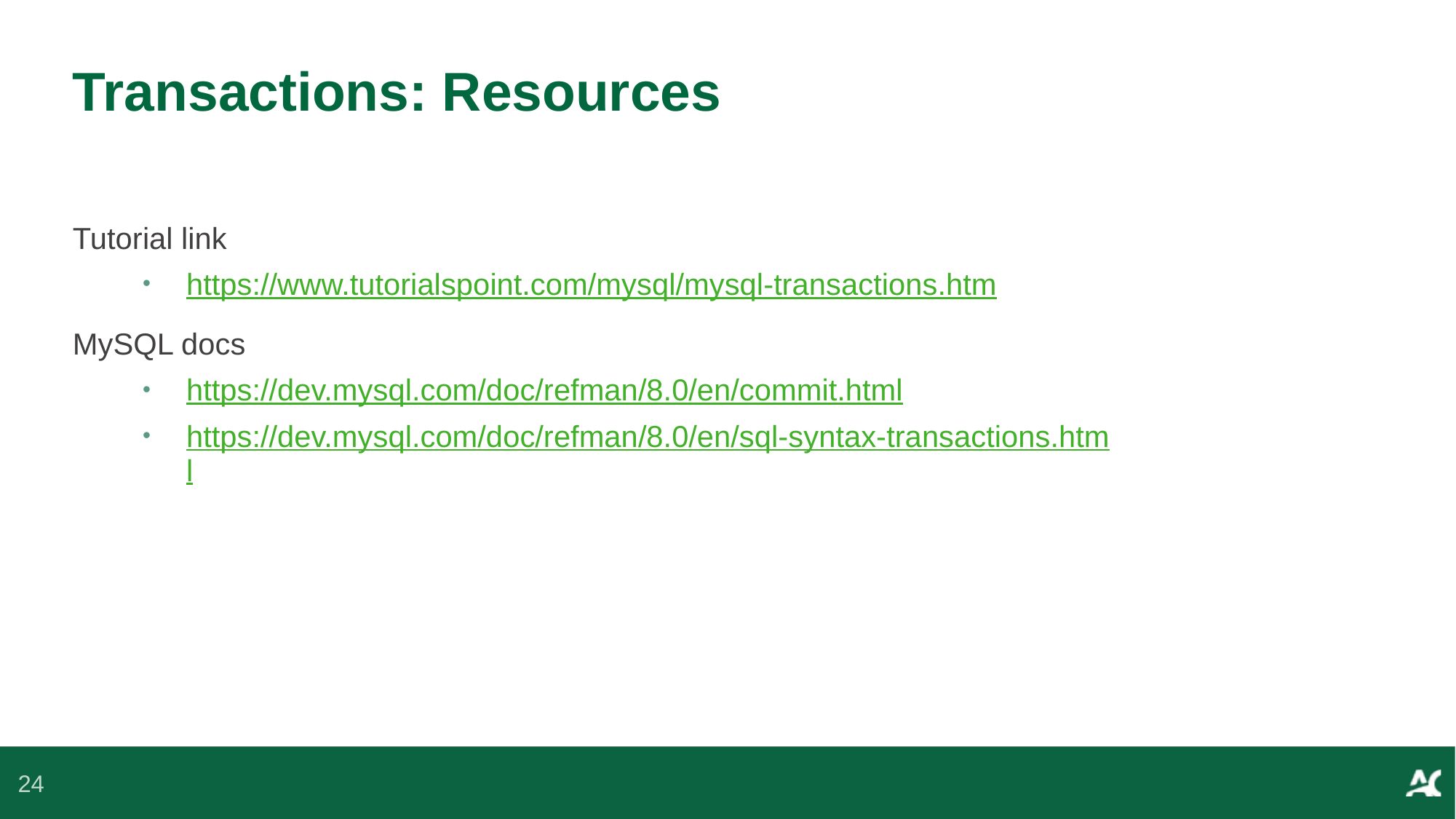

# Transactions: Resources
Tutorial link
https://www.tutorialspoint.com/mysql/mysql-transactions.htm
MySQL docs
https://dev.mysql.com/doc/refman/8.0/en/commit.html
https://dev.mysql.com/doc/refman/8.0/en/sql-syntax-transactions.html
24